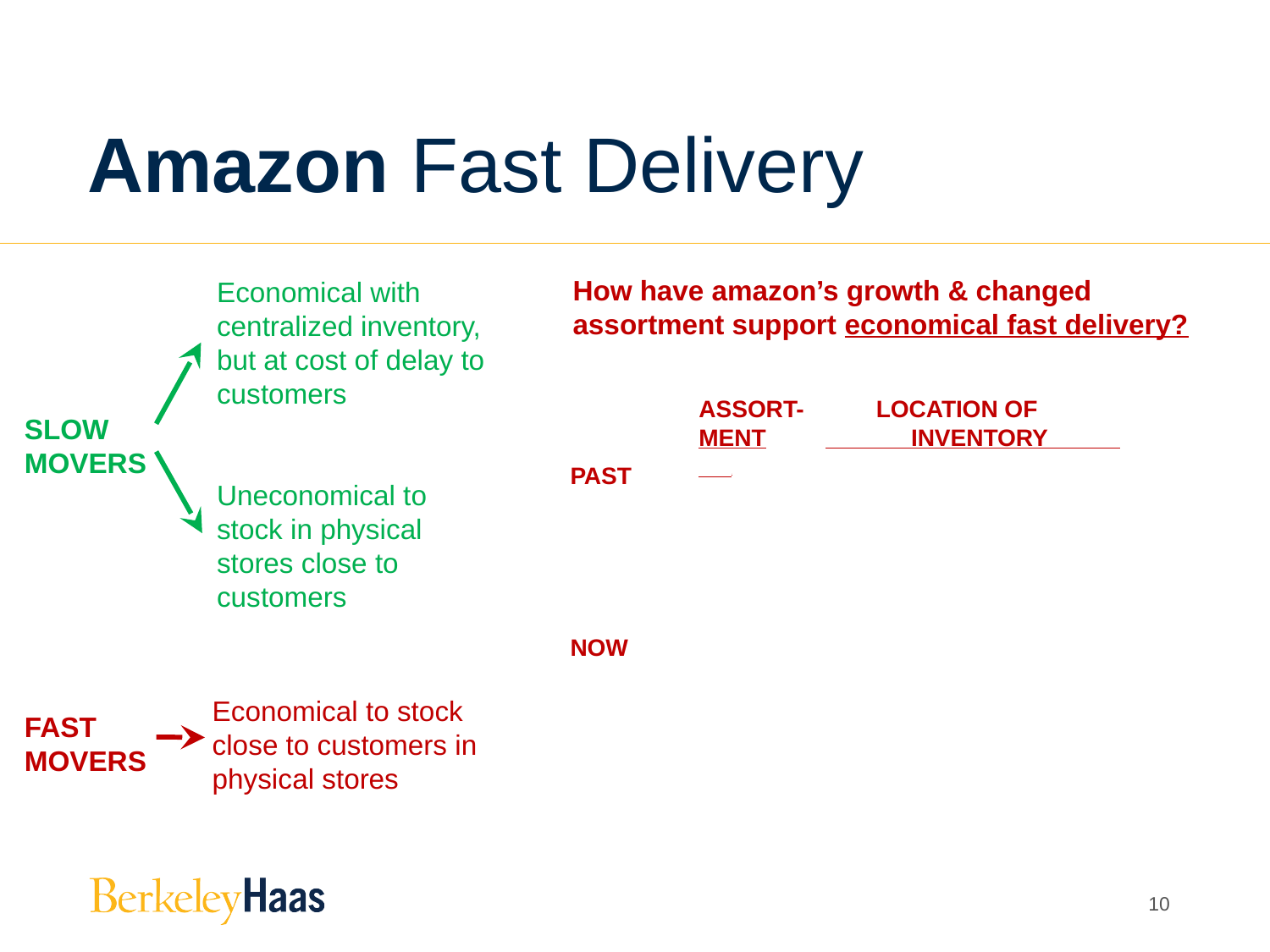

# Amazon Fast Delivery
How have amazon’s growth & changed assortment support economical fast delivery?
Economical with centralized inventory, but at cost of delay to customers

Uneconomical to stock in physical stores close to customers
ASSORT-           LOCATION OF
MENT	             INVENTORY                 .
SLOW MOVERS
PAST

NOW
Economical to stock close to customers in physical stores
FAST MOVERS
10